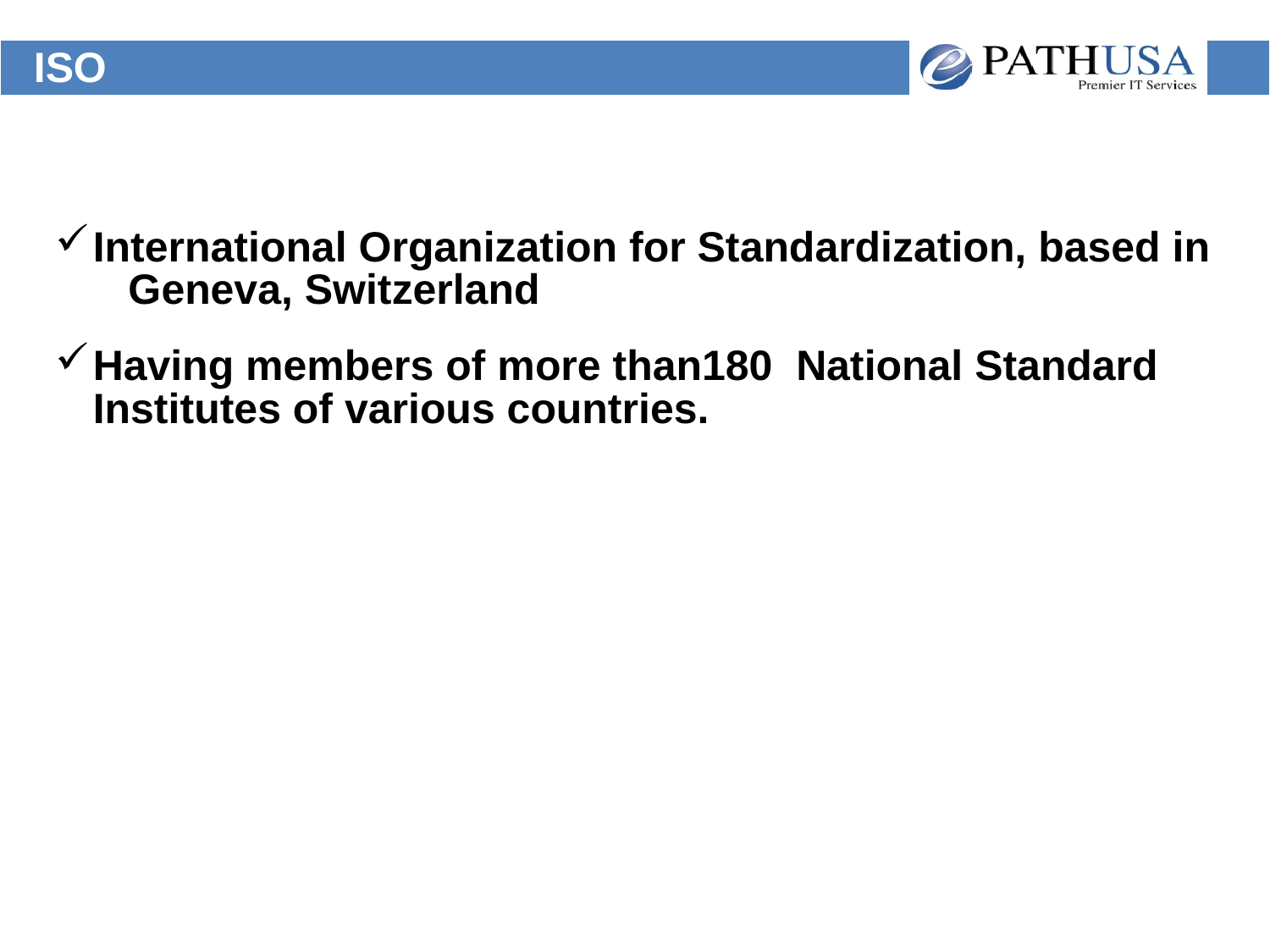

# ISO
International Organization for Standardization, based in    Geneva, Switzerland

Having members of more than180  National Standard Institutes of various countries.